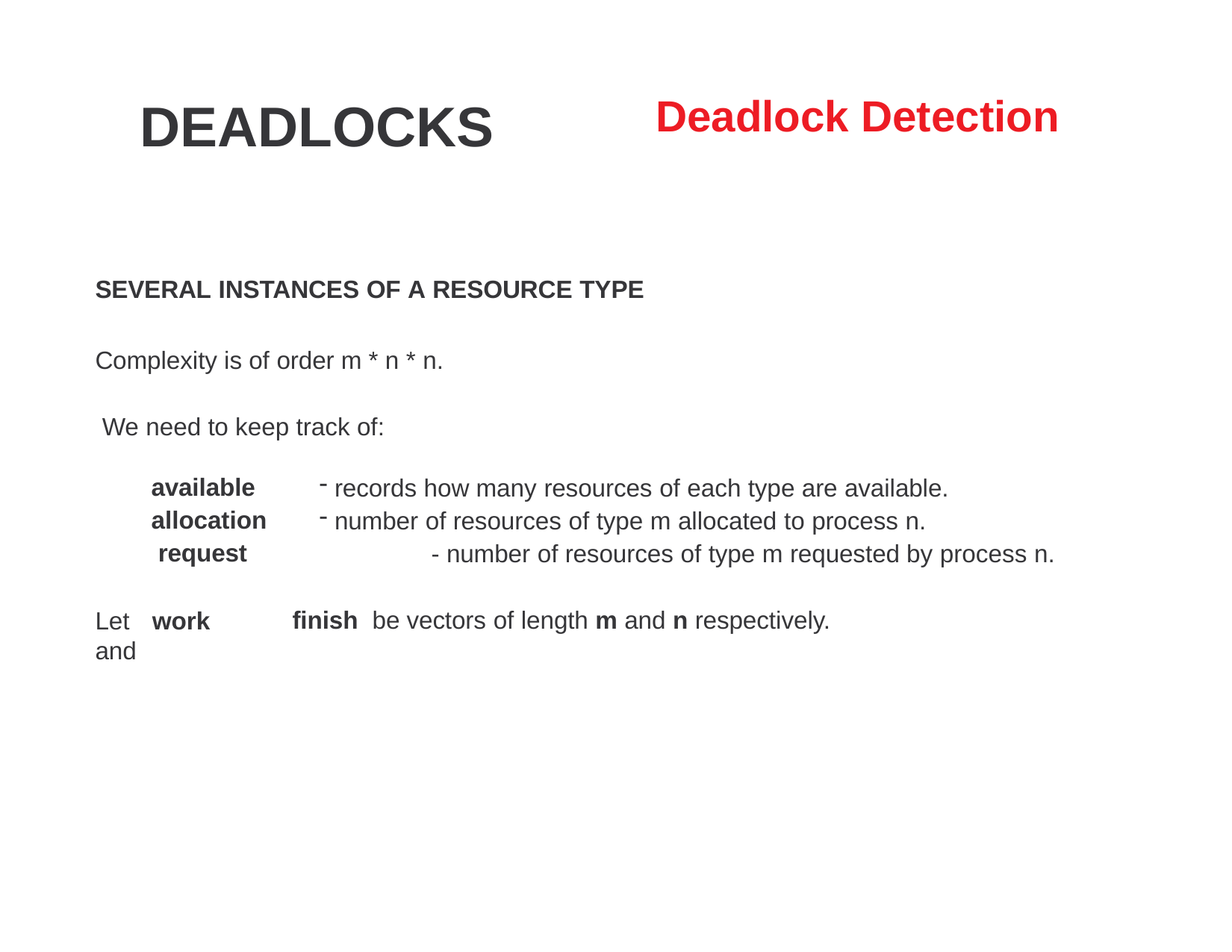

# Deadlock Detection
DEADLOCKS
SEVERAL INSTANCES OF A RESOURCE TYPE
Complexity is of order m * n * n.  We need to keep track of:
available  allocation  request

Let	work	and
records how many resources of each type are available.
number of resources of type m allocated to process n.
- number of resources of type m requested by process n.
finish be vectors of length m and n respectively.